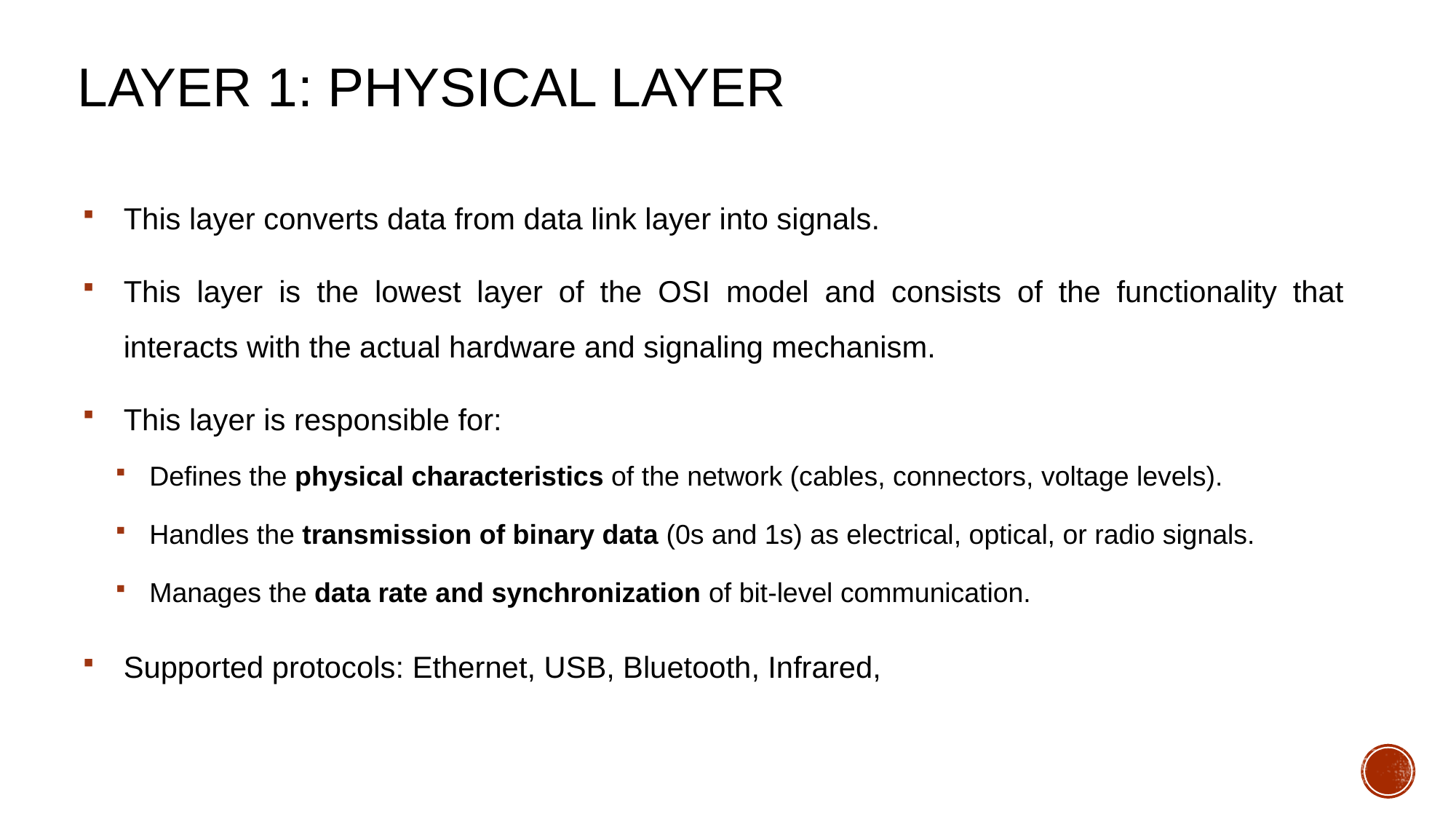

# Layer 1: physical layer
This layer converts data from data link layer into signals.
This layer is the lowest layer of the OSI model and consists of the functionality that interacts with the actual hardware and signaling mechanism.
This layer is responsible for:
Defines the physical characteristics of the network (cables, connectors, voltage levels).
Handles the transmission of binary data (0s and 1s) as electrical, optical, or radio signals.
Manages the data rate and synchronization of bit-level communication.
Supported protocols: Ethernet, USB, Bluetooth, Infrared,